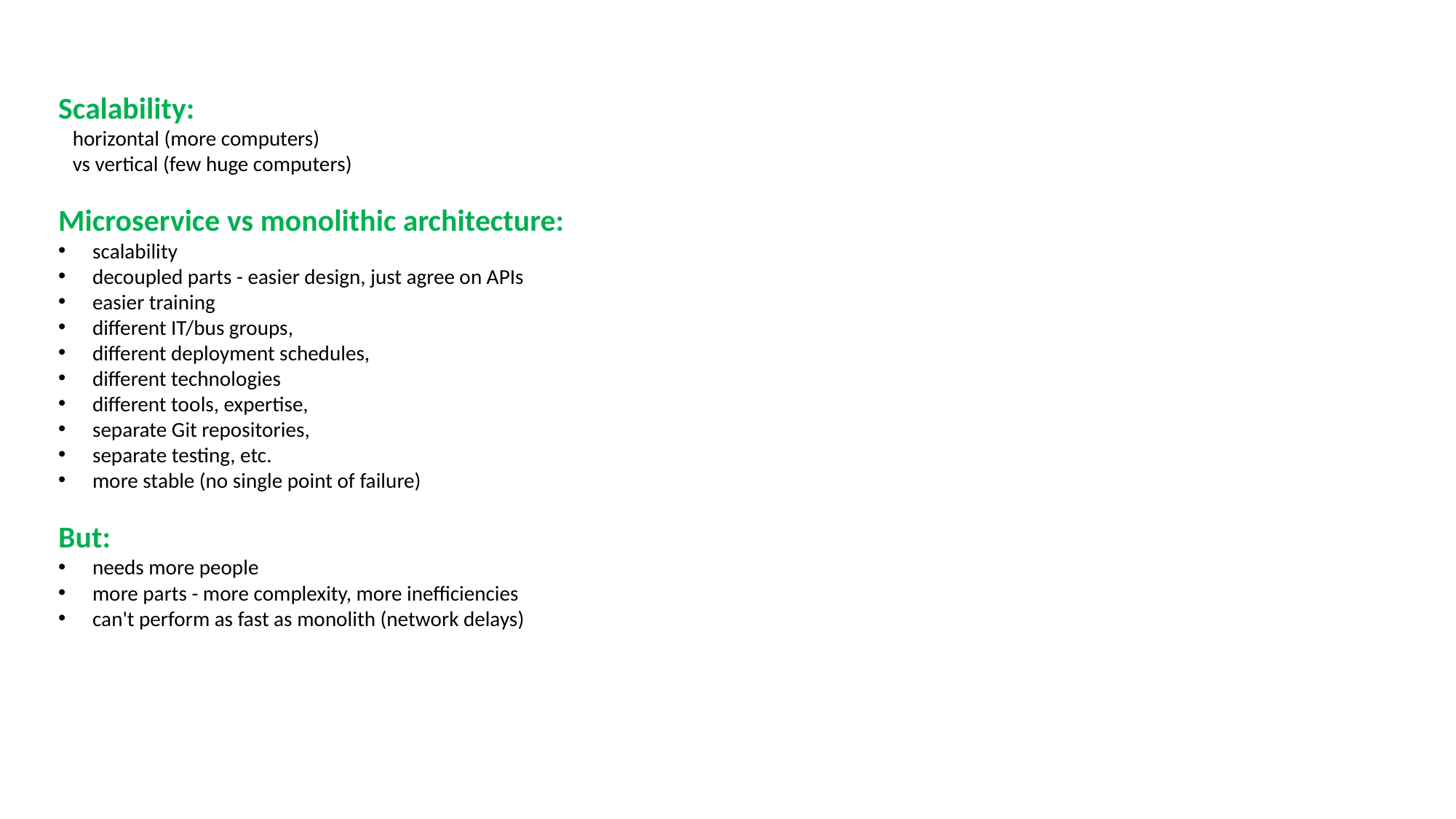

Scalability:
   horizontal (more computers)
   vs vertical (few huge computers)

Microservice vs monolithic architecture:
scalability
decoupled parts - easier design, just agree on APIs
easier training
different IT/bus groups,
different deployment schedules,
different technologies
different tools, expertise,
separate Git repositories,
separate testing, etc.
more stable (no single point of failure)

But:
needs more people
more parts - more complexity, more inefficiencies
can't perform as fast as monolith (network delays)